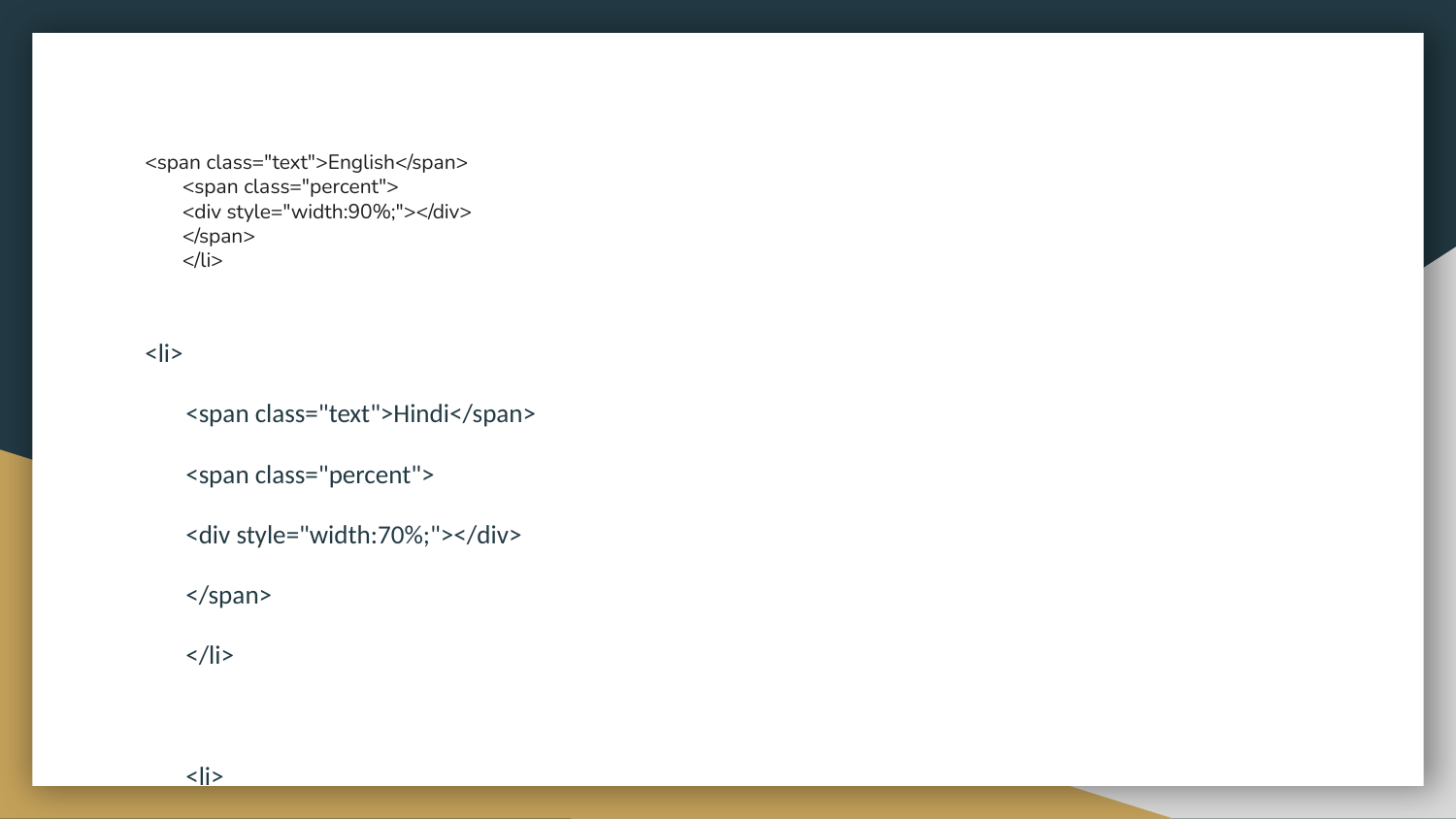

# <span class="text">English</span>
       <span class="percent">
       <div style="width:90%;"></div>
       </span>
       </li>

<li>
       <span class="text">Hindi</span>
       <span class="percent">
       <div style="width:70%;"></div>
       </span>
       </li>

       <li>

       </ul>
      </div>

       </div>